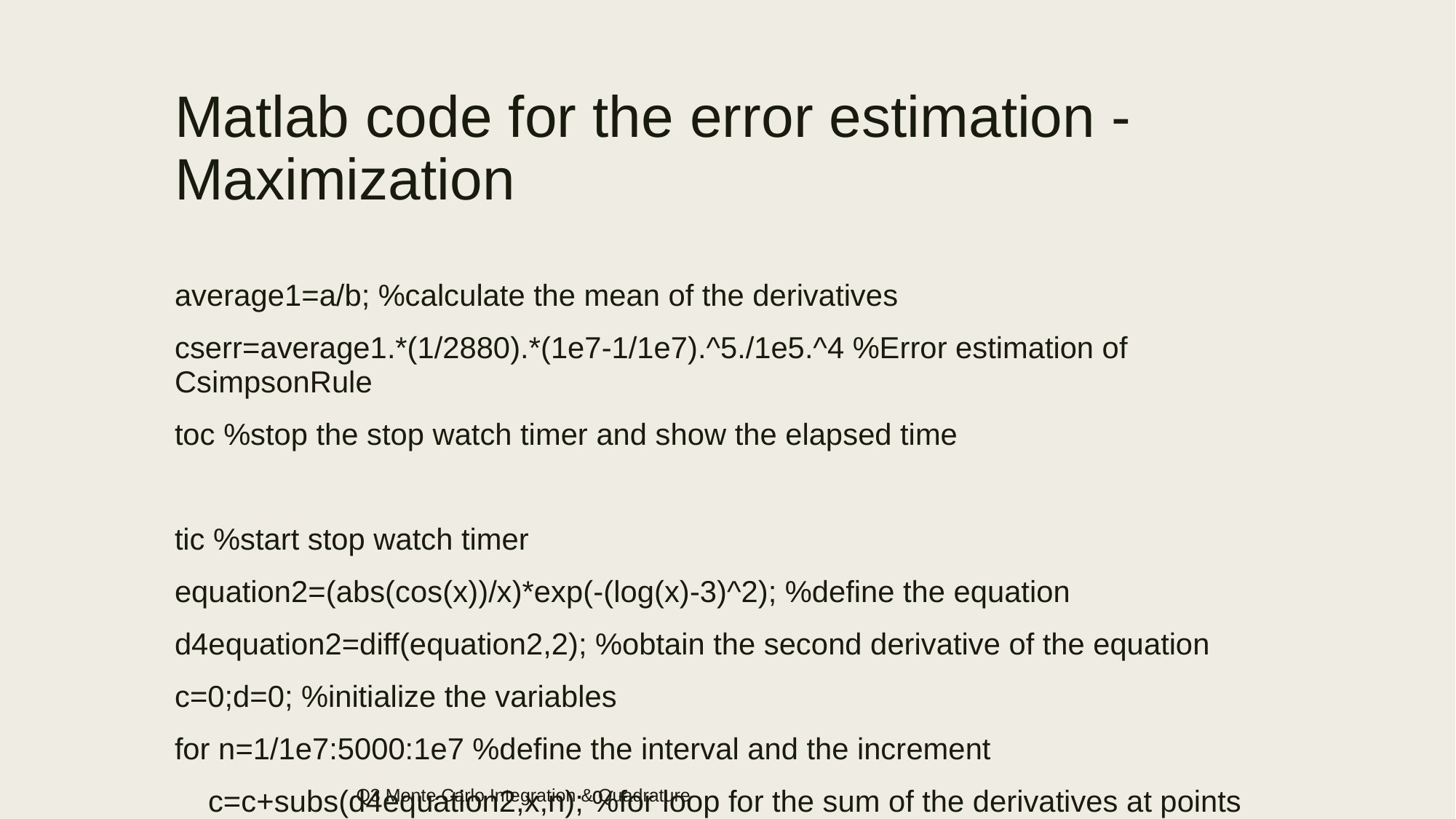

# Matlab code for the error estimation - Maximization
average1=a/b; %calculate the mean of the derivatives
cserr=average1.*(1/2880).*(1e7-1/1e7).^5./1e5.^4 %Error estimation of CsimpsonRule
toc %stop the stop watch timer and show the elapsed time

tic %start stop watch timer
equation2=(abs(cos(x))/x)*exp(-(log(x)-3)^2); %define the equation
d4equation2=diff(equation2,2); %obtain the second derivative of the equation
c=0;d=0; %initialize the variables
for n=1/1e7:5000:1e7 %define the interval and the increment
    c=c+subs(d4equation2,x,n); %for loop for the sum of the derivatives at points
    d=d+1; %order increases by 1 after sum of c
end

Q3 Monte Carlo Integration & Quadrature